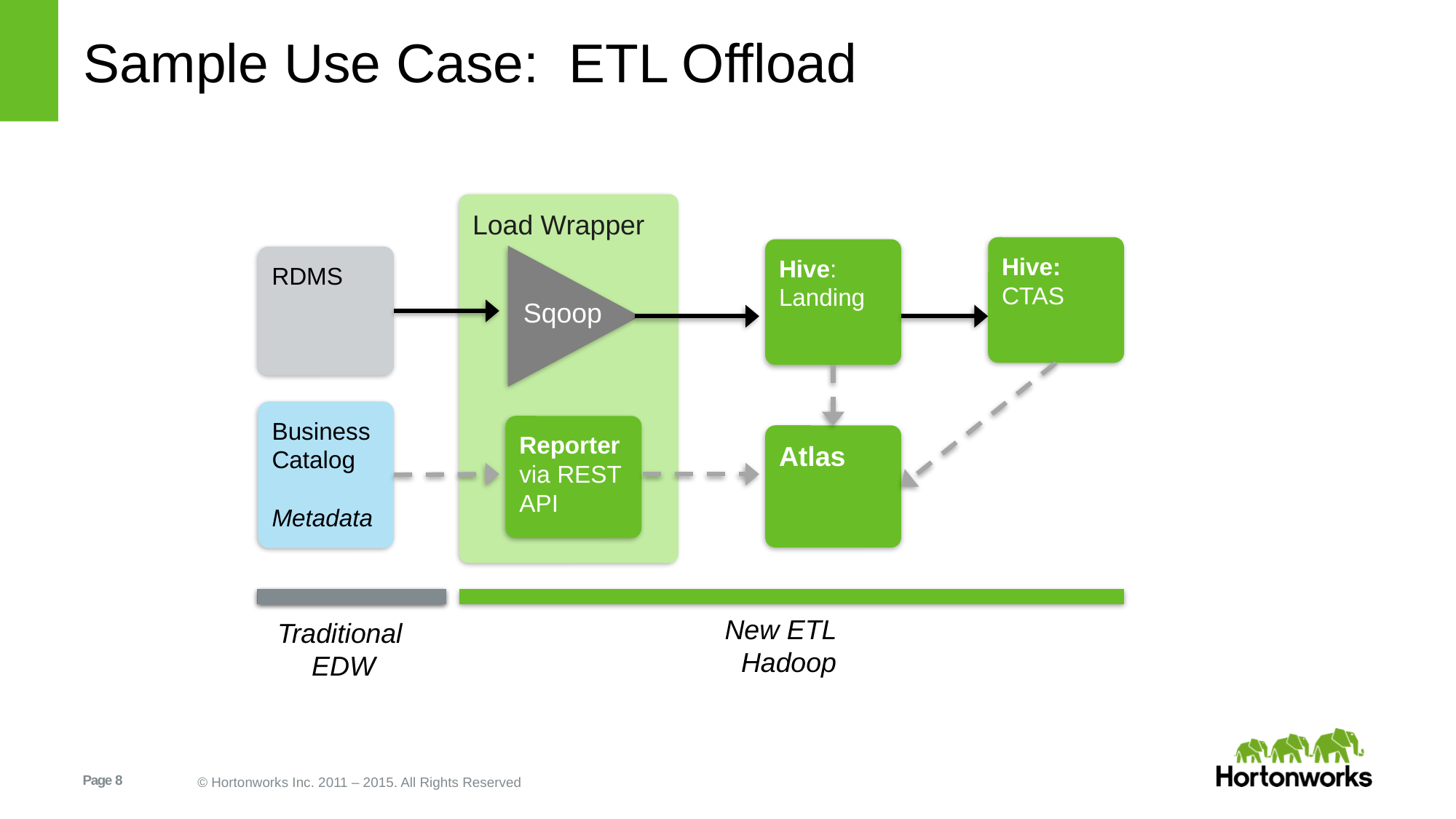

# Sample Use Case:  ETL Offload
Load Wrapper
Hive:
CTAS

Hive:
Landing
RDMS

Sqoop
Business Catalog

Metadata
Reporter via REST API
Atlas
New ETL
Hadoop
Traditional
EDW